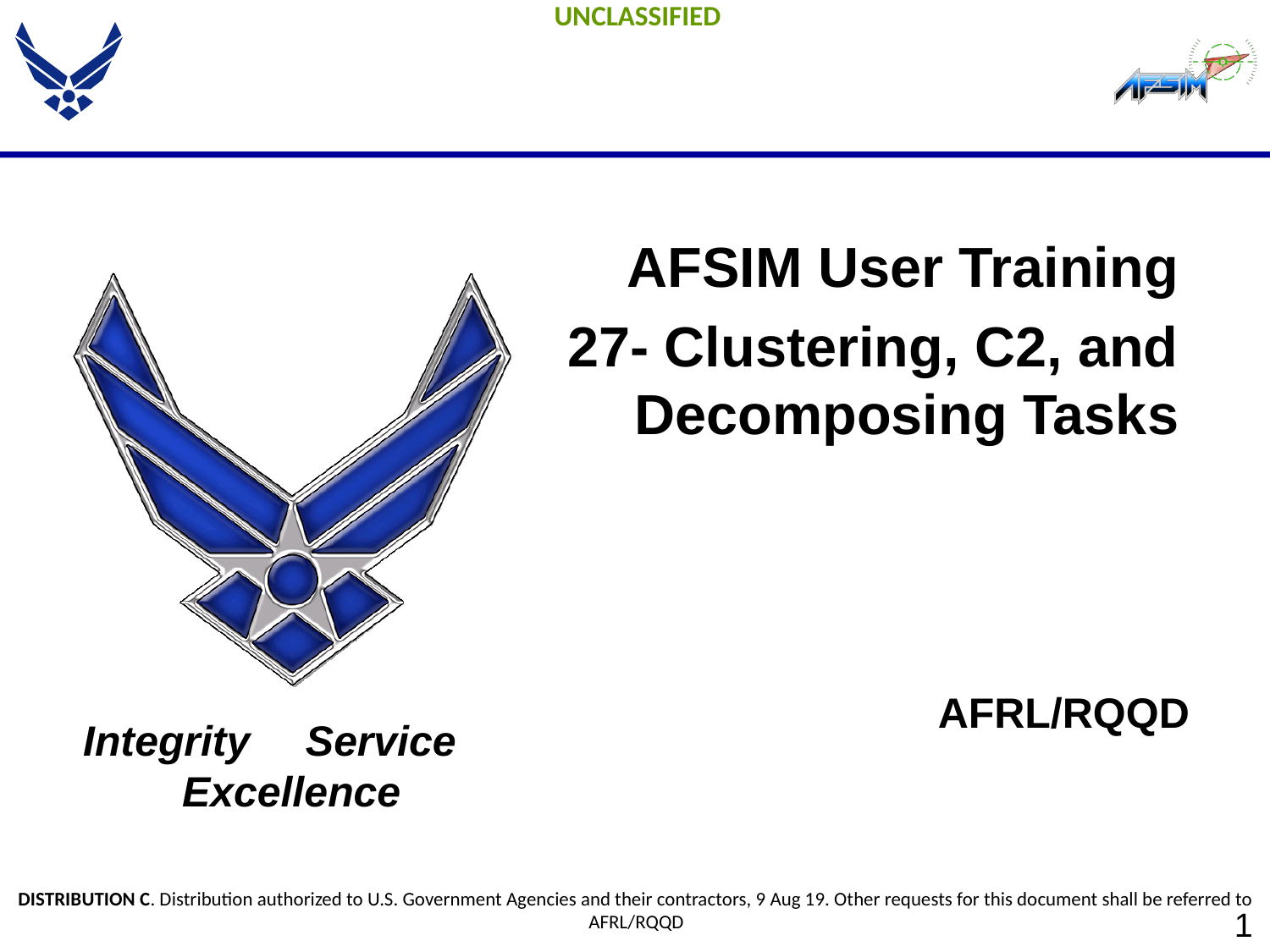

AFSIM User Training
 27- Clustering, C2, and Decomposing Tasks
AFRL/RQQD